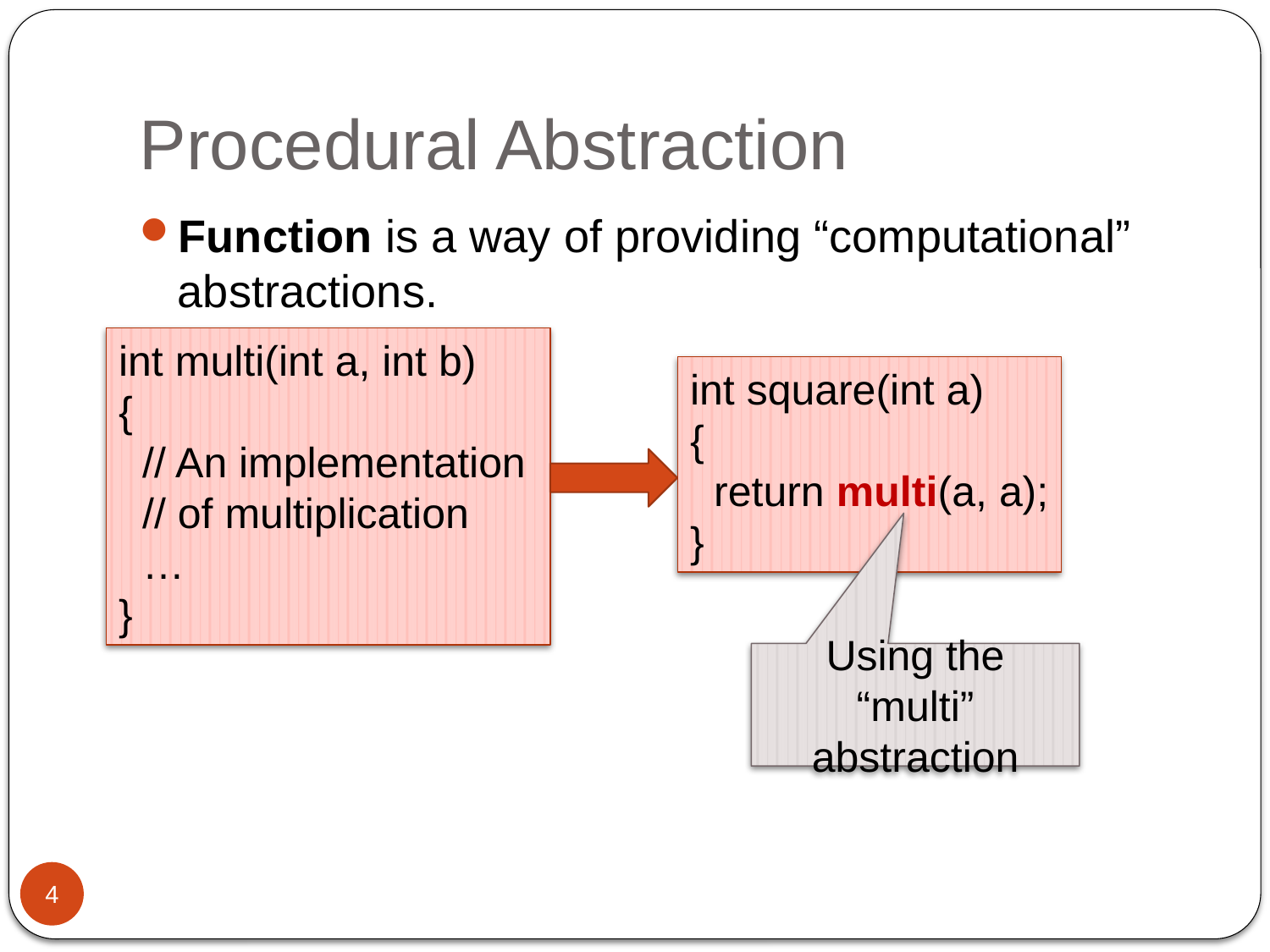

# Procedural Abstraction
Function is a way of providing “computational” abstractions.

int multi(int a, int b)
{
  // An implementation
  // of multiplication
  …
}
int square(int a)
{
  return multi(a, a);
}

Using the “multi” abstraction
4